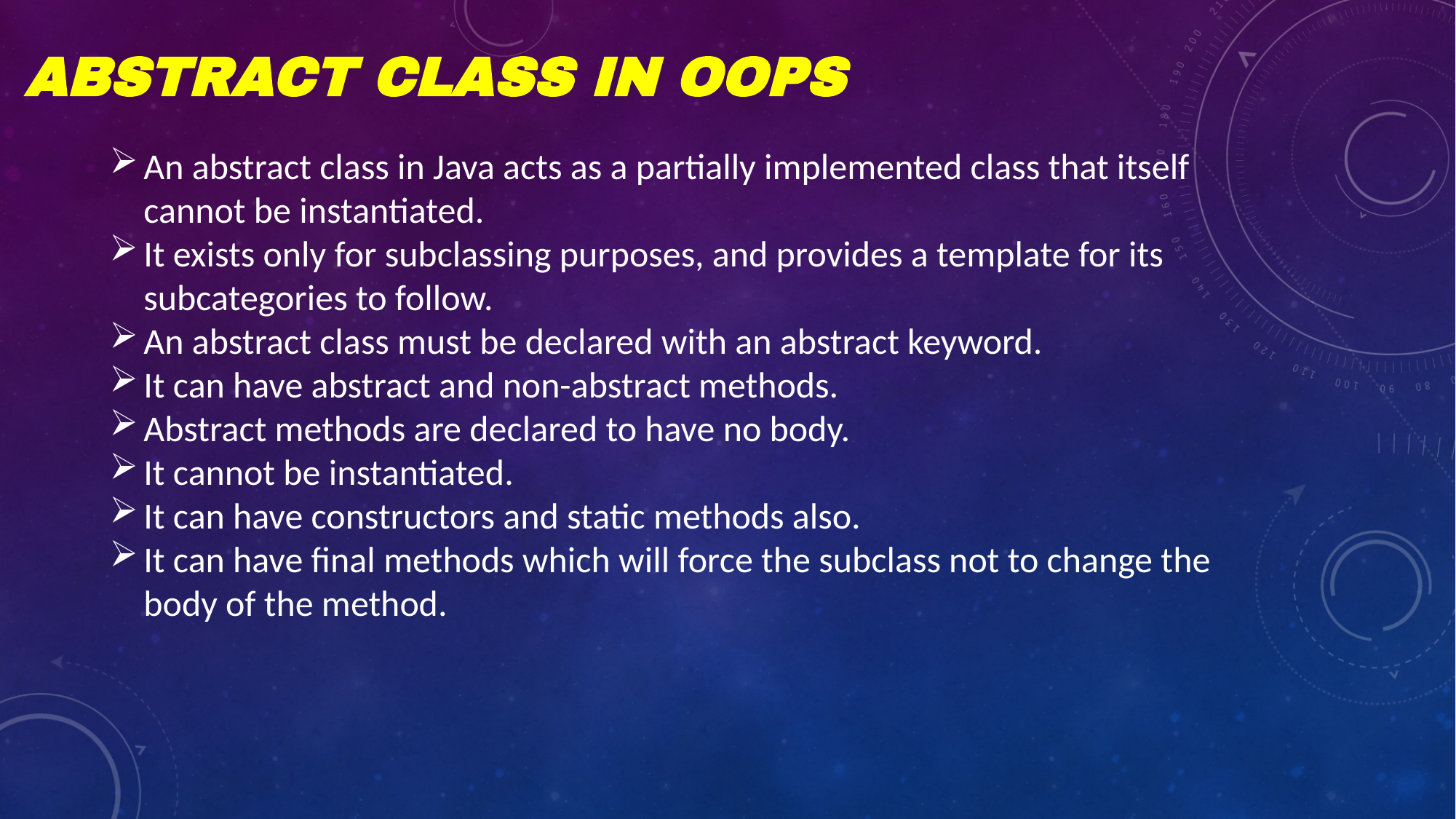

# Abstract class in oops
An abstract class in Java acts as a partially implemented class that itself cannot be instantiated.
It exists only for subclassing purposes, and provides a template for its subcategories to follow.
An abstract class must be declared with an abstract keyword.
It can have abstract and non-abstract methods.
Abstract methods are declared to have no body.
It cannot be instantiated.
It can have constructors and static methods also.
It can have final methods which will force the subclass not to change the body of the method.